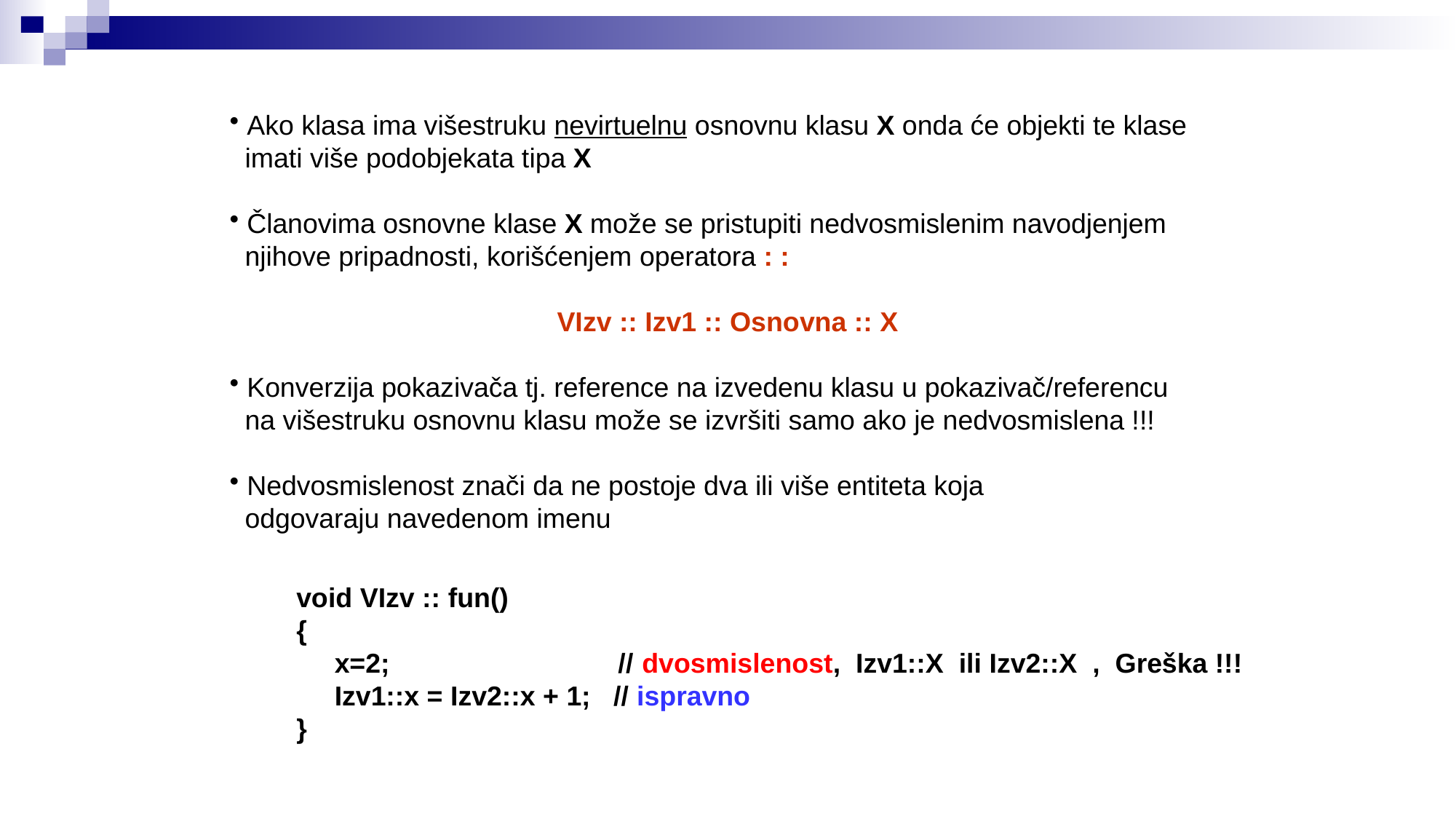

Ako klasa ima višestruku nevirtuelnu osnovnu klasu X onda će objekti te klase
  imati više podobjekata tipa X

 Članovima osnovne klase X može se pristupiti nedvosmislenim navodjenjem
  njihove pripadnosti, korišćenjem operatora : :

			VIzv :: Izv1 :: Osnovna :: X

 Konverzija pokazivača tj. reference na izvedenu klasu u pokazivač/referencu
  na višestruku osnovnu klasu može se izvršiti samo ako je nedvosmislena !!!

 Nedvosmislenost znači da ne postoje dva ili više entiteta koja
  odgovaraju navedenom imenu
void VIzv :: fun()
{
     x=2;                              // dvosmislenost,  Izv1::X  ili Izv2::X  ,  Greška !!!
     Izv1::x = Izv2::x + 1;   // ispravno
}